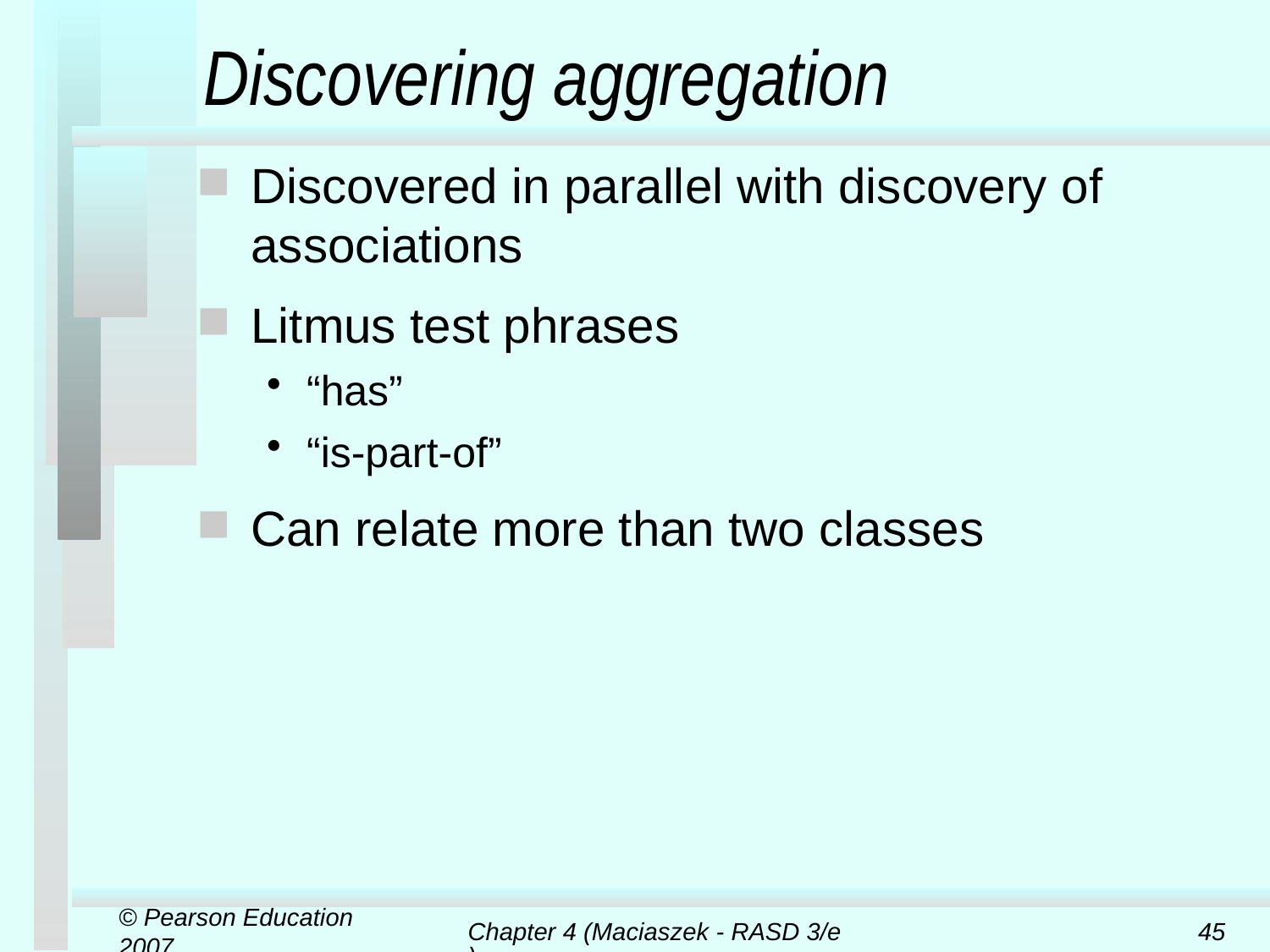

# Discovering aggregation
Discovered in parallel with discovery of associations
Litmus test phrases
“has”
“is-part-of”
Can relate more than two classes
© Pearson Education 2007
Chapter 4 (Maciaszek - RASD 3/e)
45